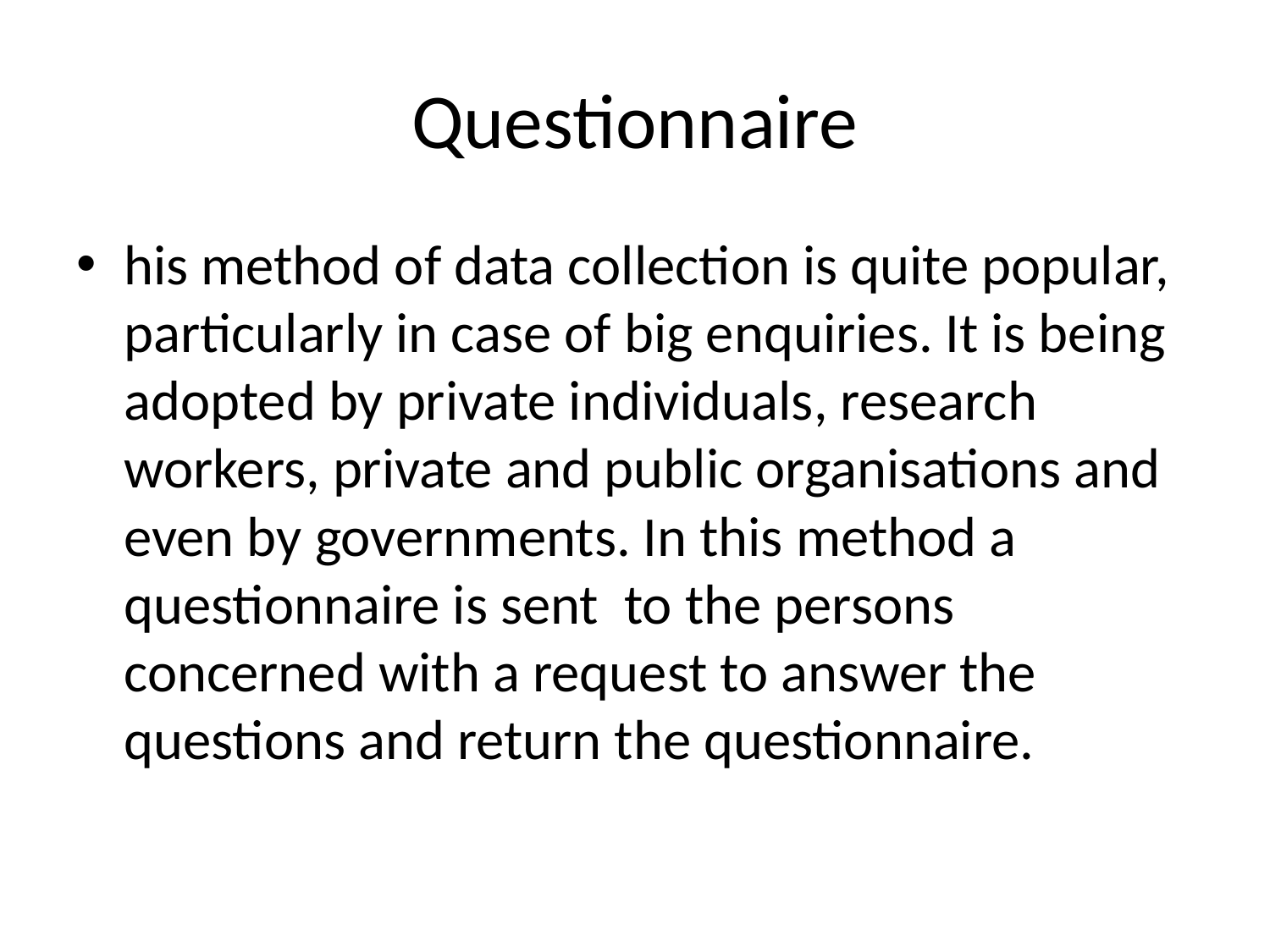

# Questionnaire
his method of data collection is quite popular, particularly in case of big enquiries. It is being adopted by private individuals, research workers, private and public organisations and even by governments. In this method a questionnaire is sent  to the persons concerned with a request to answer the questions and return the questionnaire.